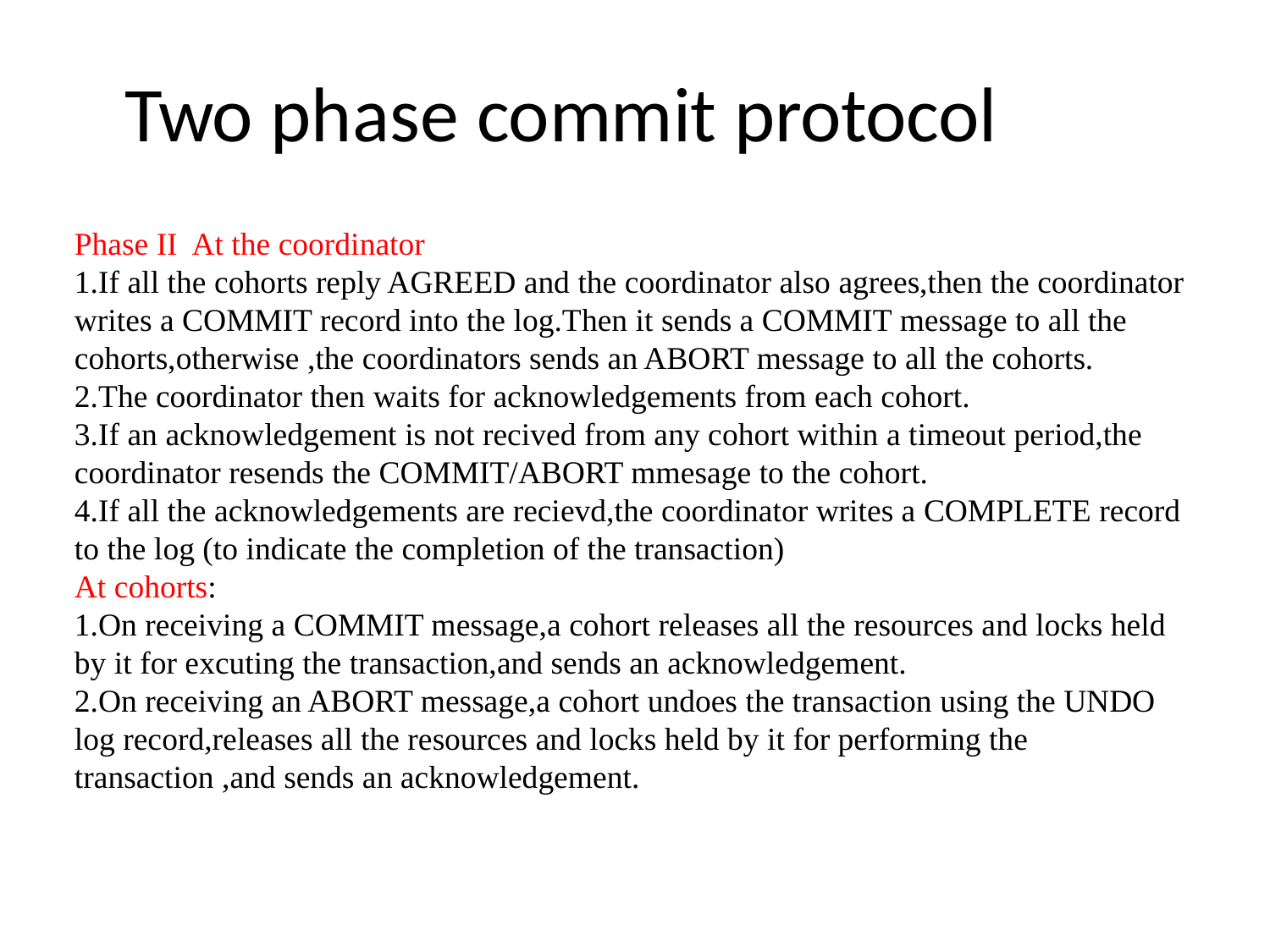

# Two phase commit protocol
Phase II  At the coordinator
1.If all the cohorts reply AGREED and the coordinator also agrees,then the coordinator writes a COMMIT record into the log.Then it sends a COMMIT message to all the cohorts,otherwise ,the coordinators sends an ABORT message to all the cohorts.
2.The coordinator then waits for acknowledgements from each cohort.
3.If an acknowledgement is not recived from any cohort within a timeout period,the coordinator resends the COMMIT/ABORT mmesage to the cohort.
4.If all the acknowledgements are recievd,the coordinator writes a COMPLETE record to the log (to indicate the completion of the transaction)
At cohorts:
1.On receiving a COMMIT message,a cohort releases all the resources and locks held by it for excuting the transaction,and sends an acknowledgement.
2.On receiving an ABORT message,a cohort undoes the transaction using the UNDO log record,releases all the resources and locks held by it for performing the transaction ,and sends an acknowledgement.